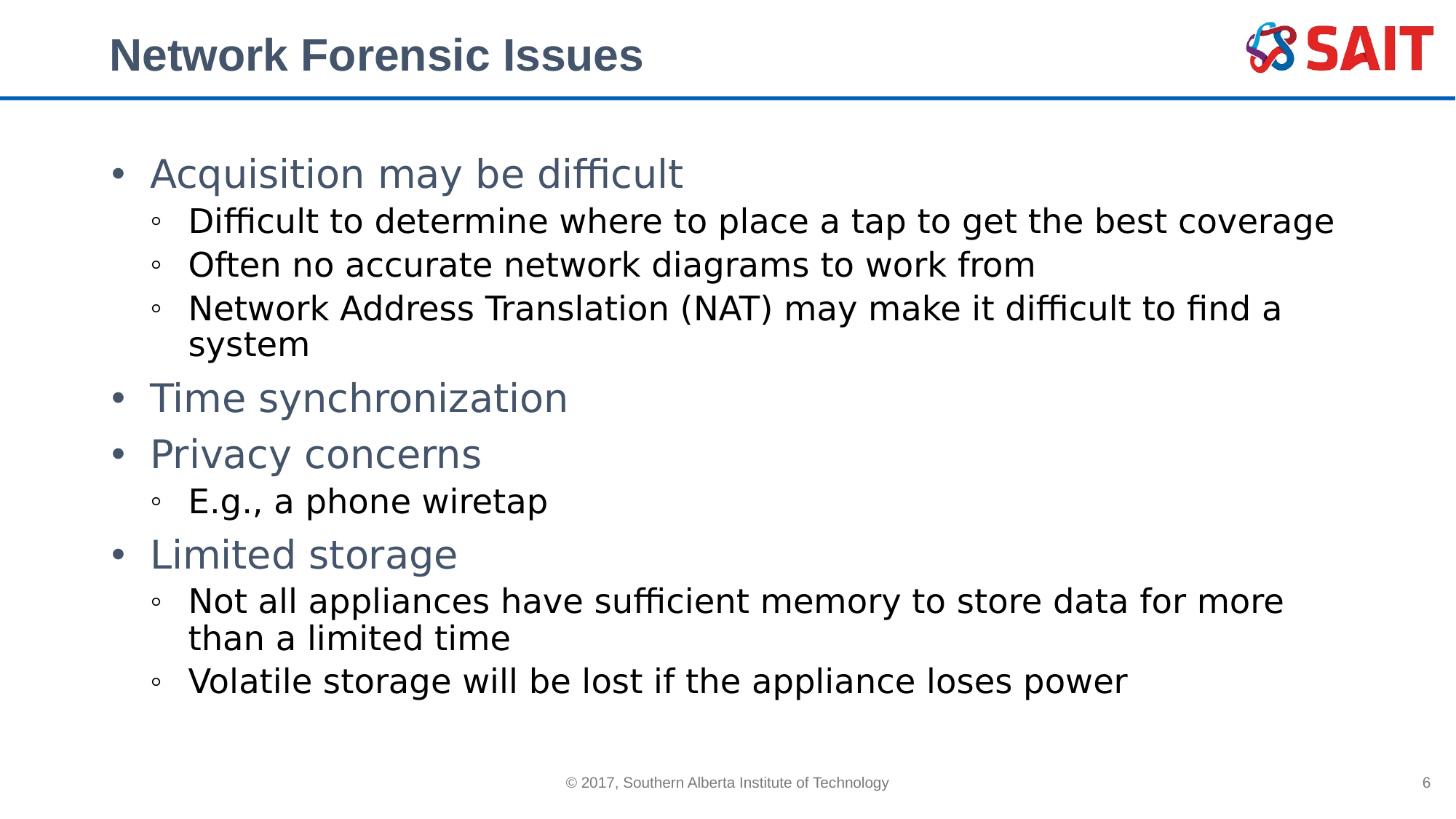

# Network Forensic Issues
Acquisition may be difficult
Difficult to determine where to place a tap to get the best coverage
Often no accurate network diagrams to work from
Network Address Translation (NAT) may make it difficult to find a system
Time synchronization
Privacy concerns
E.g., a phone wiretap
Limited storage
Not all appliances have sufficient memory to store data for more than a limited time
Volatile storage will be lost if the appliance loses power